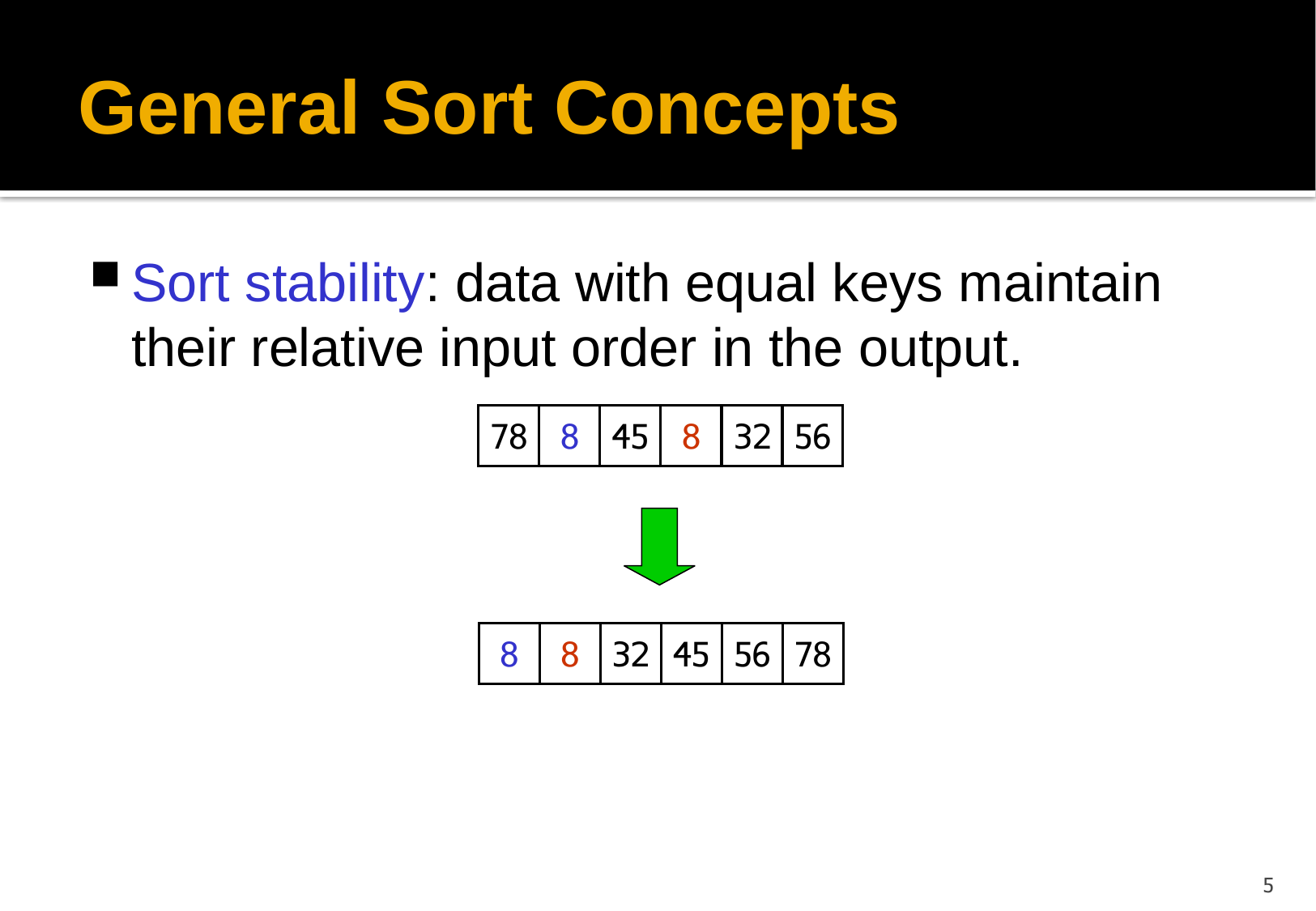

# General Sort Concepts
Sort stability: data with equal keys maintain their relative input order in the output.

78
8
45
8
32
56

8
8
32
45
56
78
5